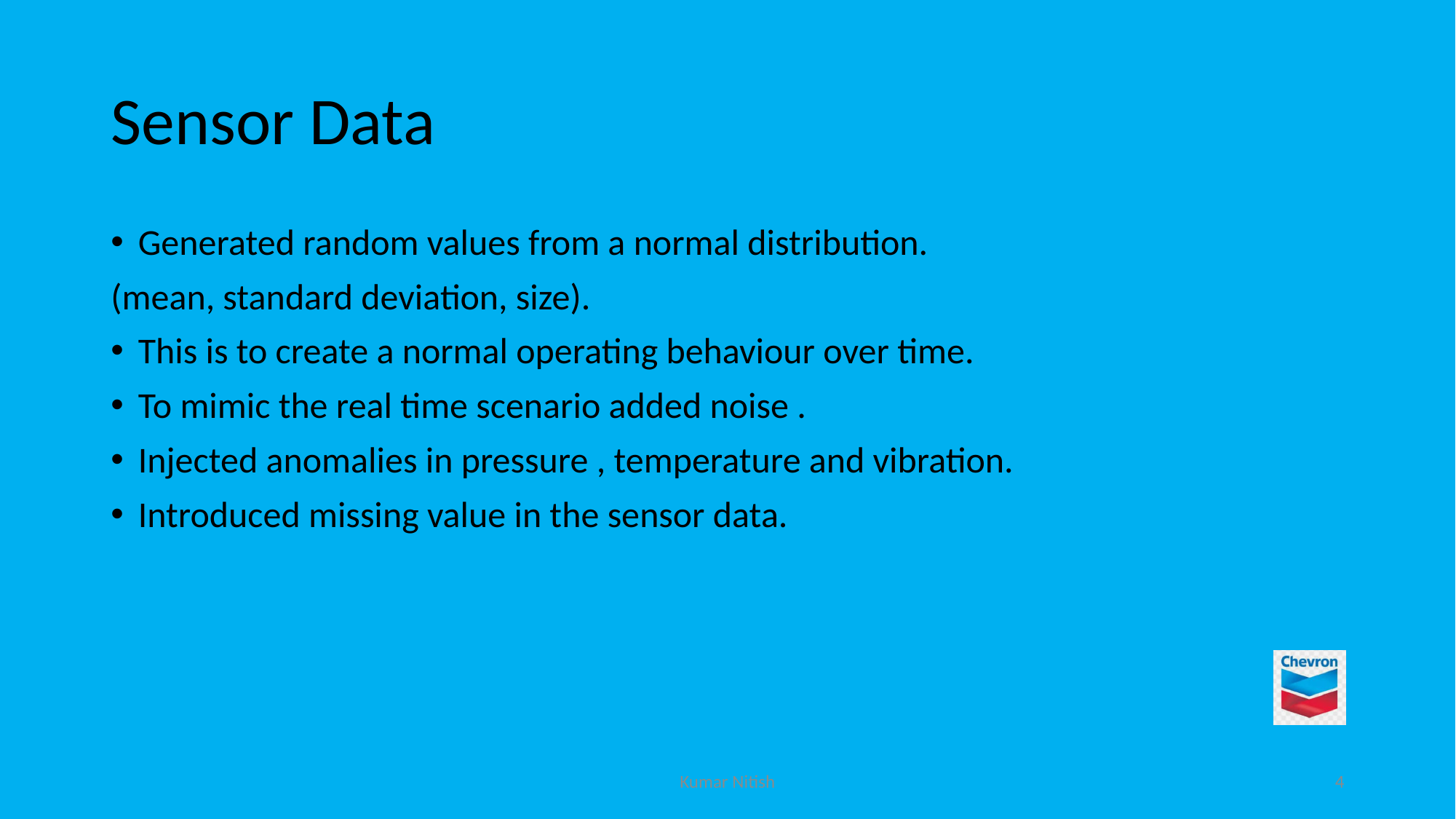

# Sensor Data
Generated random values from a normal distribution.
(mean, standard deviation, size).
This is to create a normal operating behaviour over time.
To mimic the real time scenario added noise .
Injected anomalies in pressure , temperature and vibration.
Introduced missing value in the sensor data.

Kumar Nitish
4